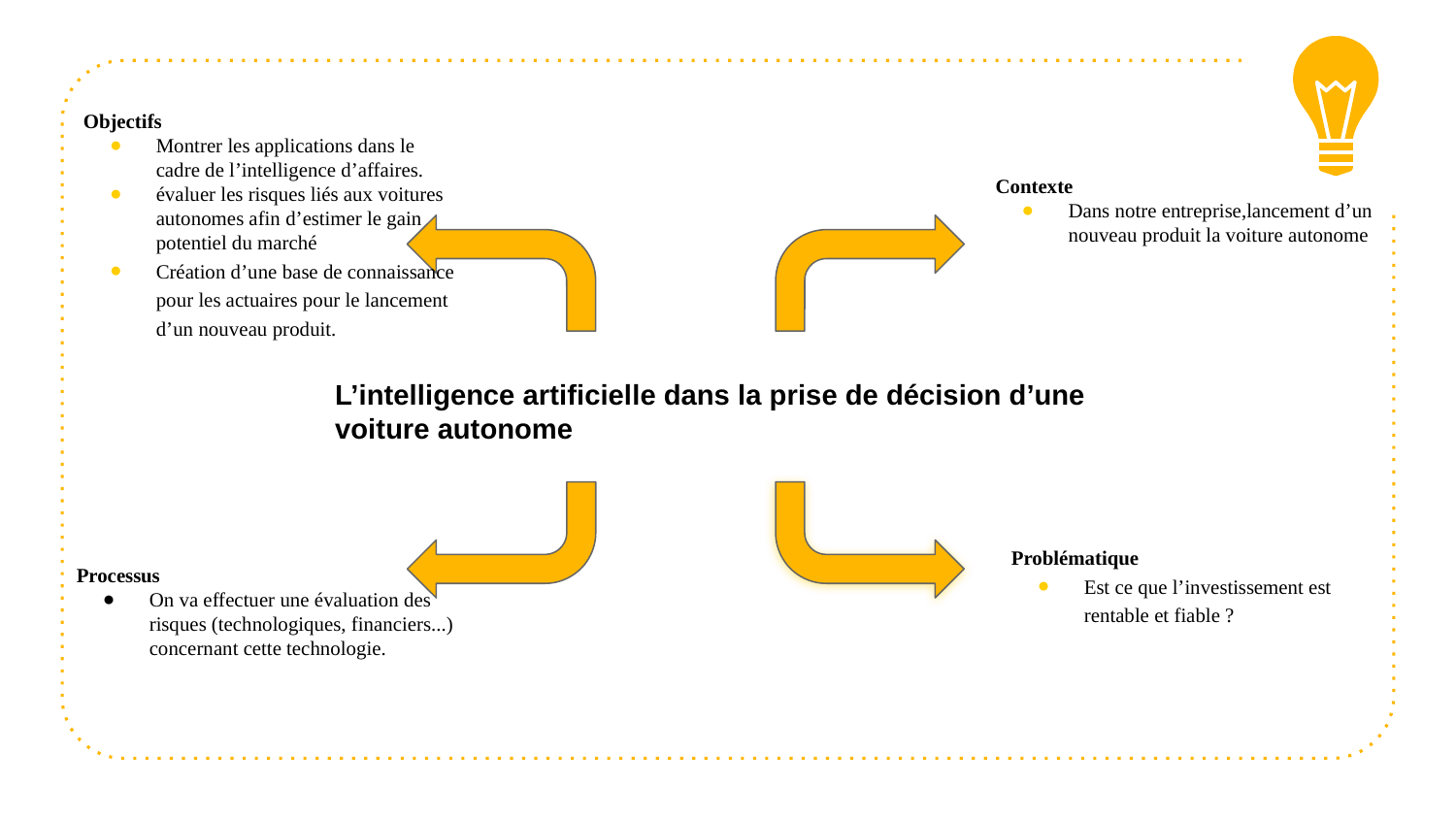

Objectifs
Montrer les applications dans le cadre de l’intelligence d’affaires.
évaluer les risques liés aux voitures autonomes afin d’estimer le gain potentiel du marché
Création d’une base de connaissance pour les actuaires pour le lancement d’un nouveau produit.

Contexte
Dans notre entreprise,lancement d’un nouveau produit la voiture autonome

L’intelligence artificielle dans la prise de décision d’une voiture autonome

Problématique
Est ce que l’investissement est rentable et fiable ?

Processus
On va effectuer une évaluation des risques (technologiques, financiers...) concernant cette technologie.